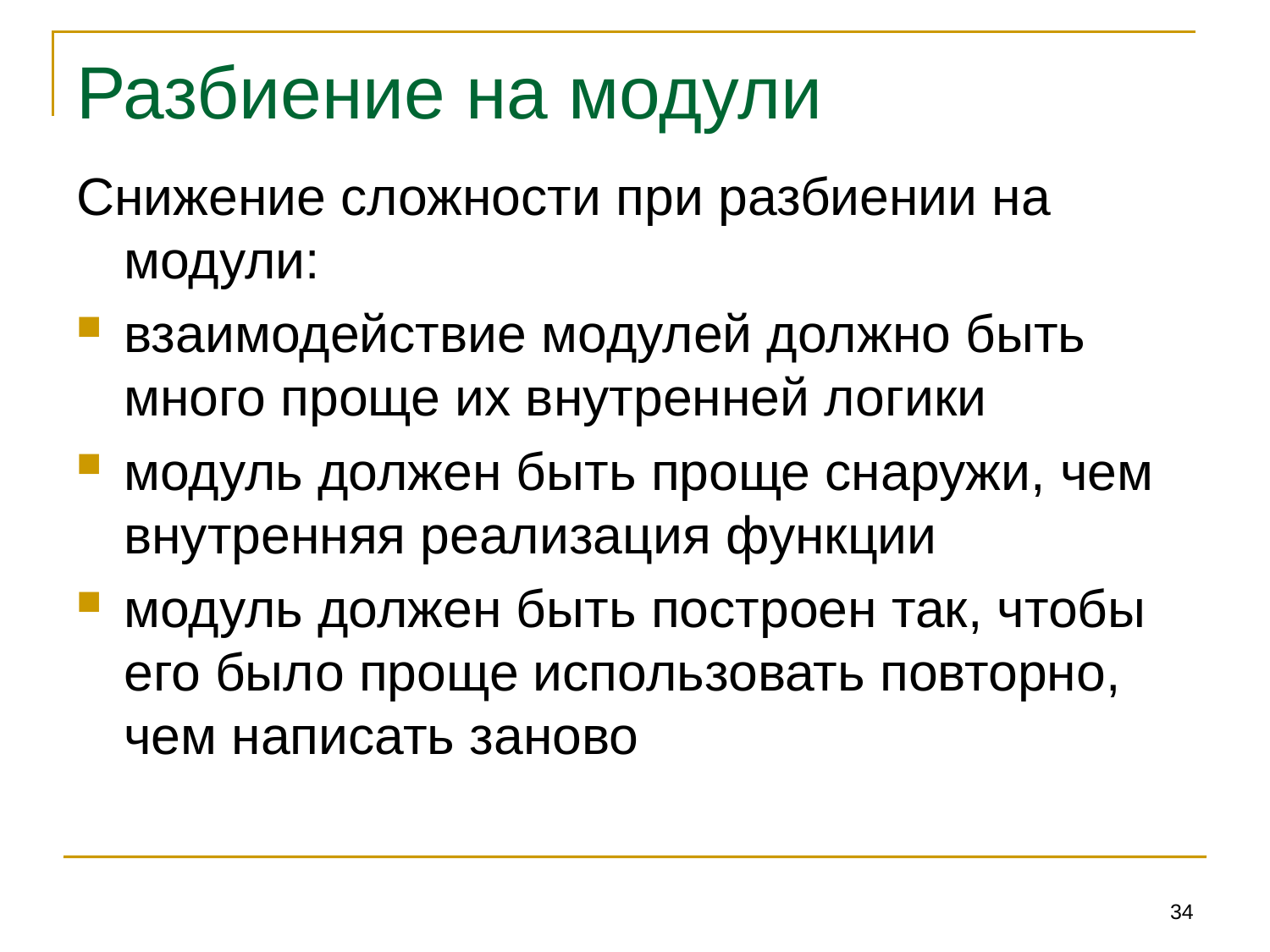

# Разбиение на модули
Снижение сложности при разбиении на модули:
взаимодействие модулей должно быть много проще их внутренней логики
модуль должен быть проще снаружи, чем внутренняя реализация функции
модуль должен быть построен так, чтобы его было проще использовать повторно, чем написать заново

34